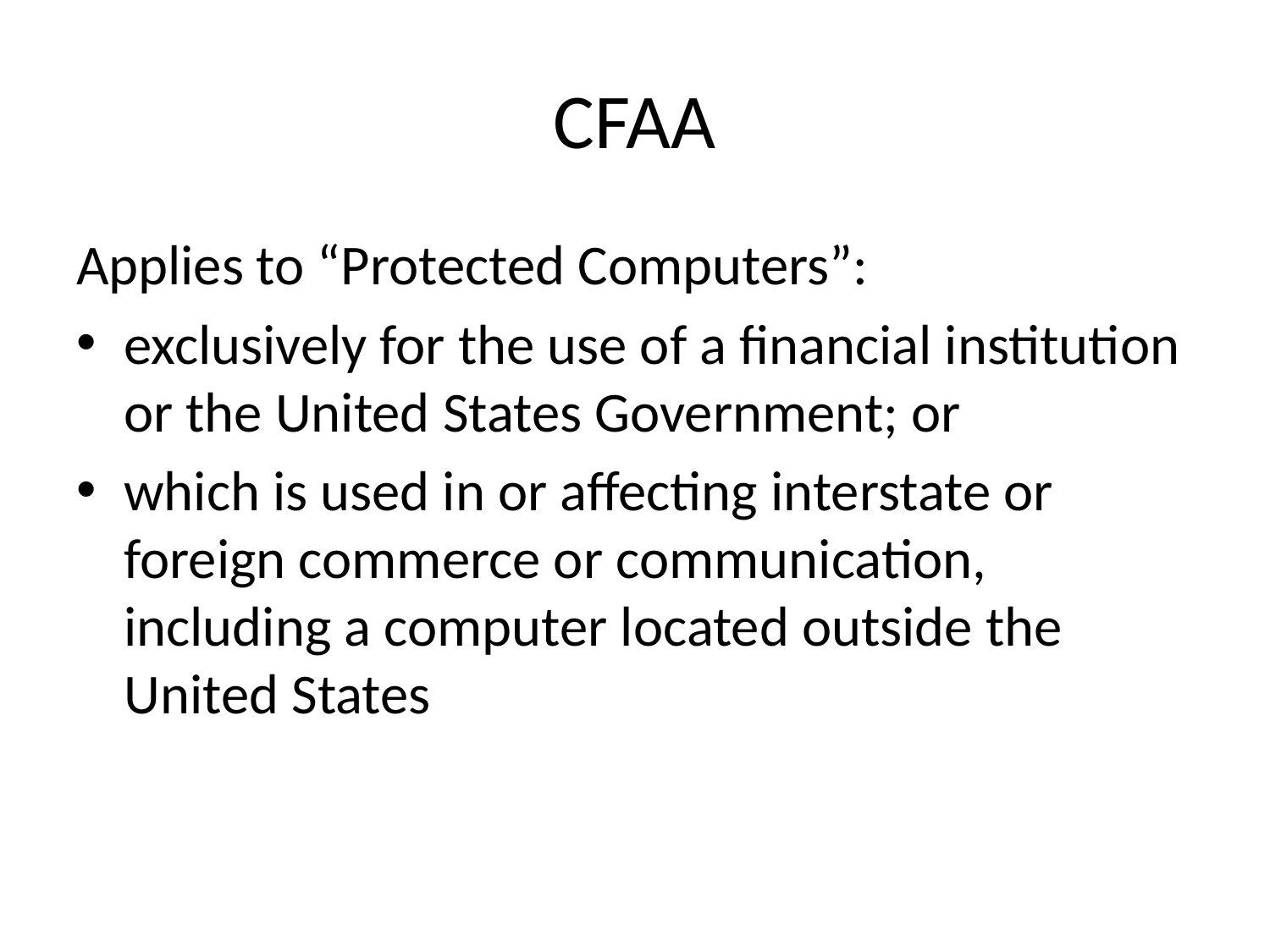

# CFAA
Applies to “Protected Computers”:
exclusively for the use of a financial institution or the United States Government; or
which is used in or affecting interstate or foreign commerce or communication, including a computer located outside the United States